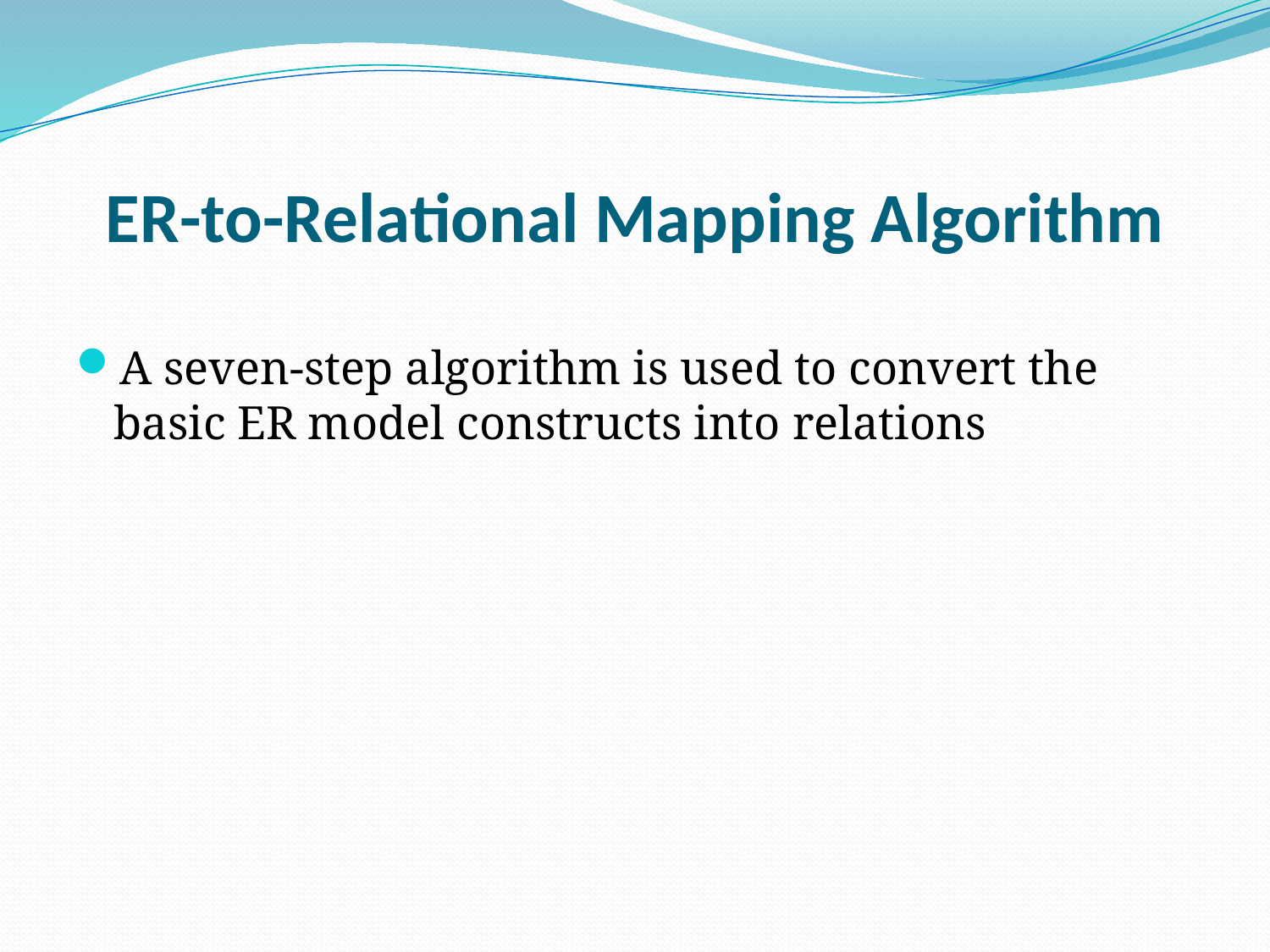

# ER-to-Relational Mapping Algorithm

A seven-step algorithm is used to convert the basic ER model constructs into relations